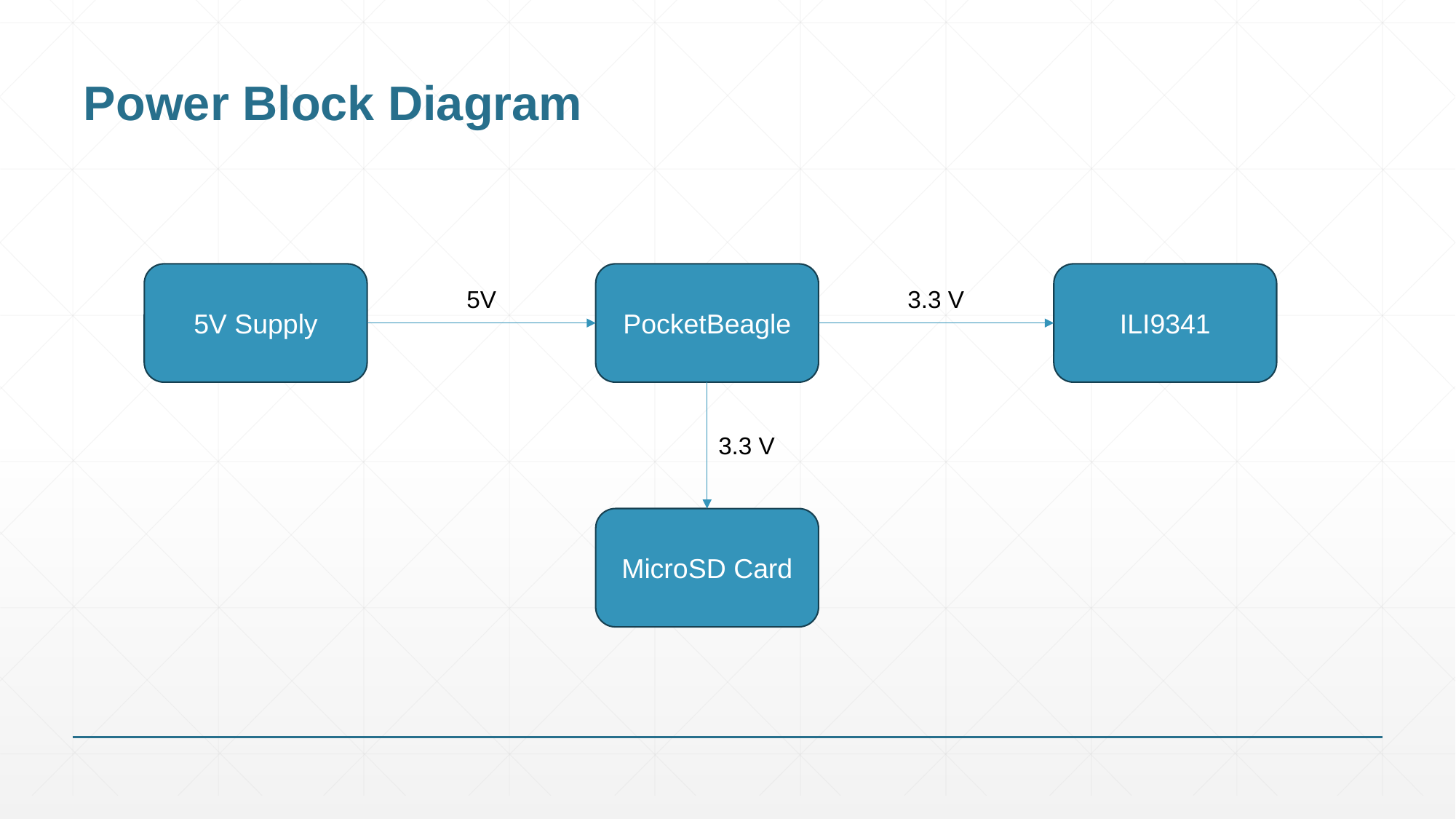

# Power Block Diagram
5V Supply
ILI9341
PocketBeagle
5V
3.3 V
3.3 V
MicroSD Card